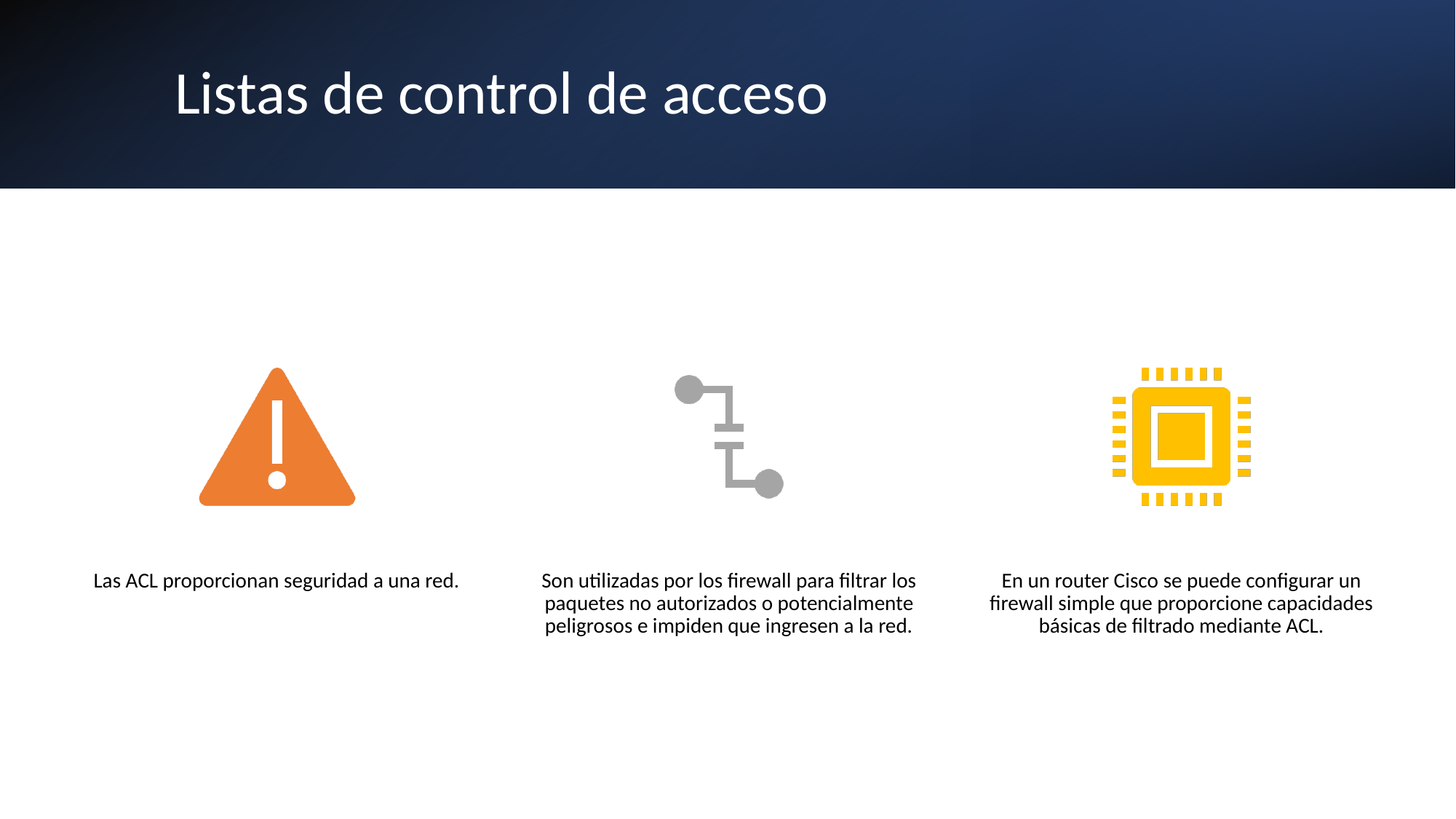

# Listas de control de acceso
Las ACL proporcionan seguridad a una red.
Son utilizadas por los firewall para filtrar los paquetes no autorizados o potencialmente peligrosos e impiden que ingresen a la red.
En un router Cisco se puede configurar un firewall simple que proporcione capacidades básicas de filtrado mediante ACL.